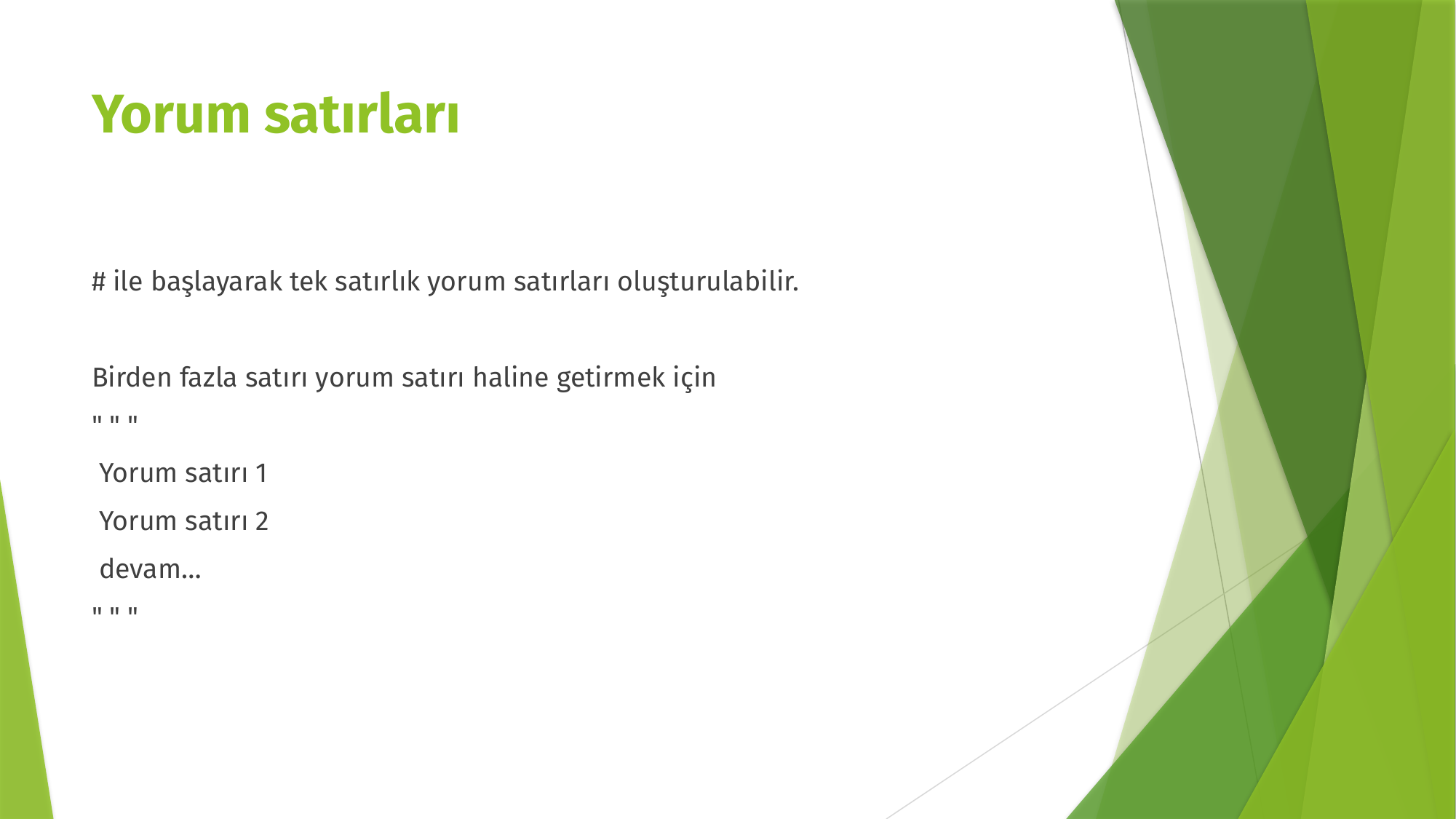

# Yorum satırları
# ile başlayarak tek satırlık yorum satırları oluşturulabilir.

Birden fazla satırı yorum satırı haline getirmek için
" " "
 Yorum satırı 1
 Yorum satırı 2
 devam…
" " "